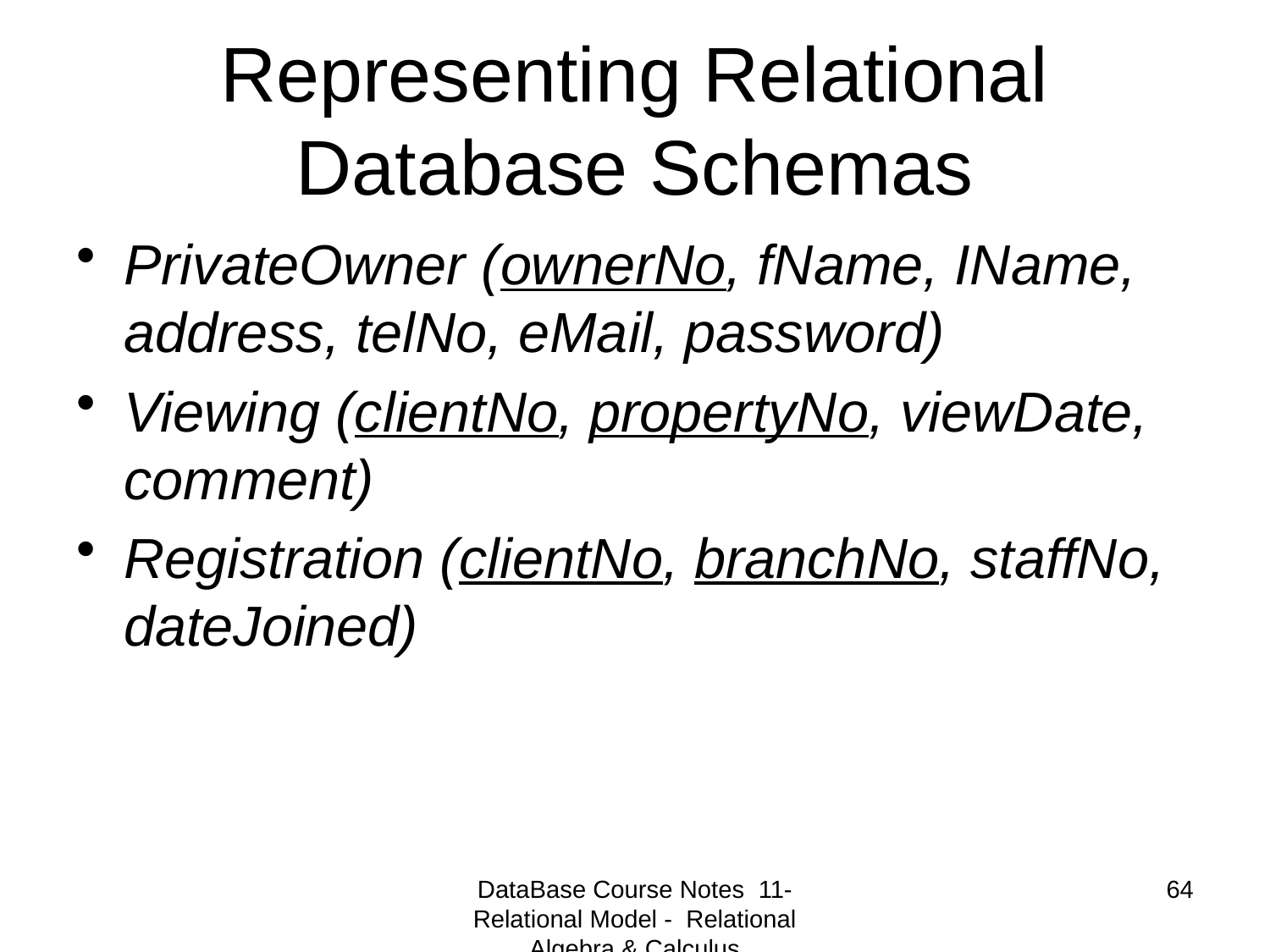

# Representing Relational Database Schemas
PrivateOwner (ownerNo, fName, IName, address, telNo, eMail, password)
Viewing (clientNo, propertyNo, viewDate, comment)
Registration (clientNo, branchNo, staffNo, dateJoined)
DataBase Course Notes  11- Relational Model -  Relational Algebra & Calculus
64